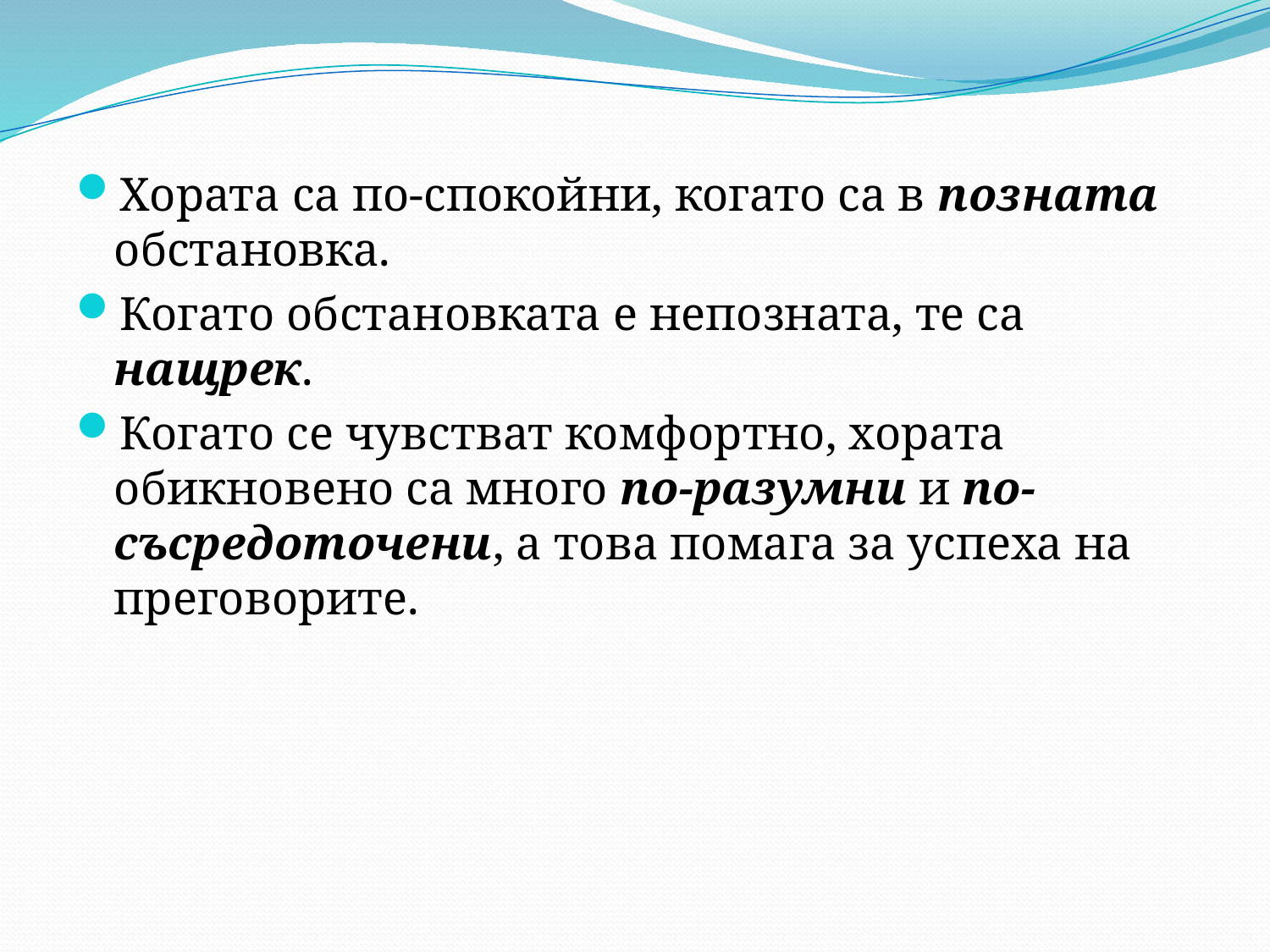

Хората са по-спокойни, когато са в позната обстановка.
Когато обстановката е непозната, те са нащрек.
Когато се чувстват комфортно, хората обикновено са много по-разумни и по-съсредоточени, а това помага за успеха на преговорите.